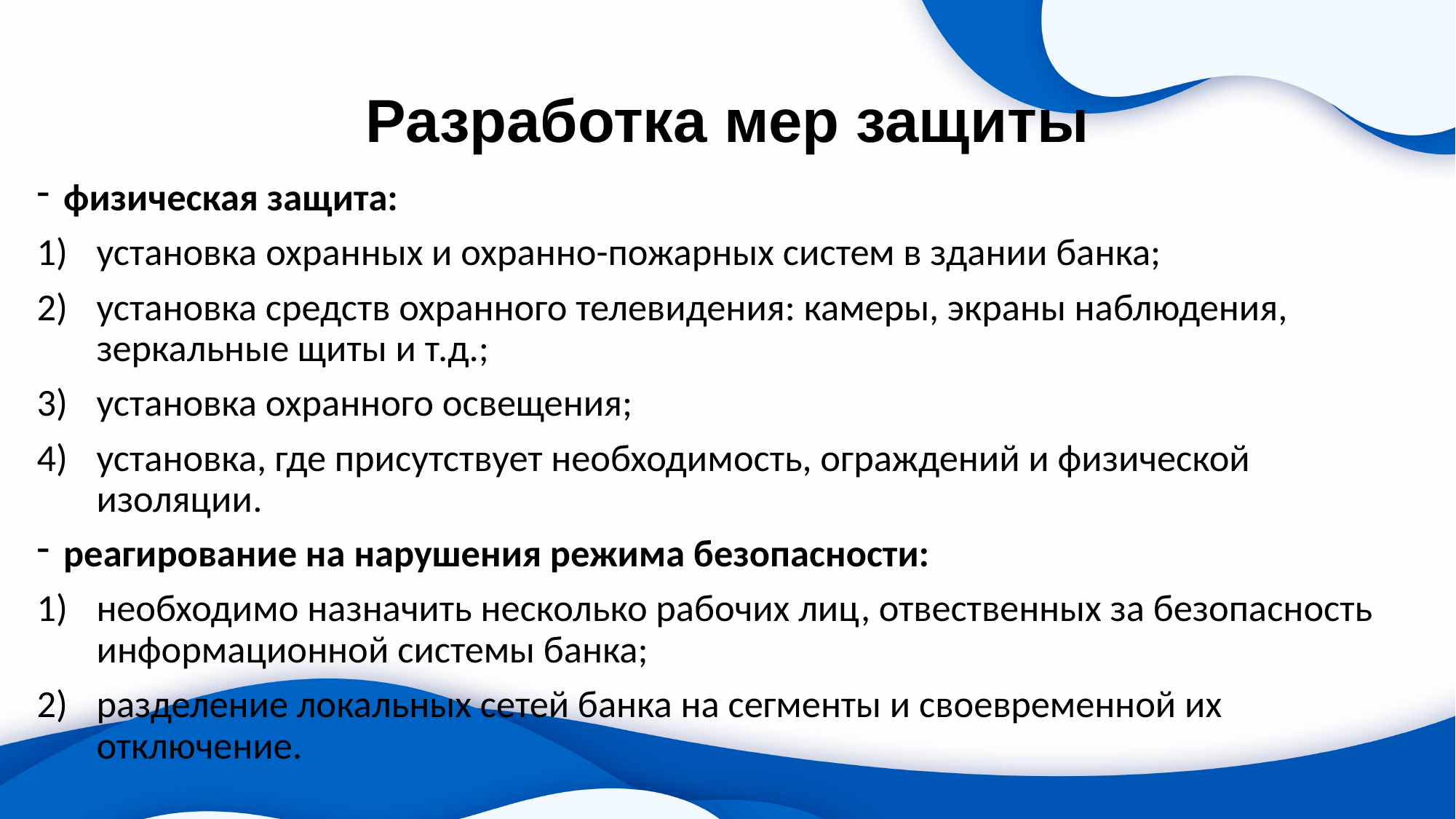

# Разработка мер защиты
физическая защита:
установка охранных и охранно-пожарных систем в здании банка;
установка средств охранного телевидения: камеры, экраны наблюдения, зеркальные щиты и т.д.;
установка охранного освещения;
установка, где присутствует необходимость, ограждений и физической изоляции.
реагирование на нарушения режима безопасности:
необходимо назначить несколько рабочих лиц, отвественных за безопасность информационной системы банка;
разделение локальных сетей банка на сегменты и своевременной их отключение.